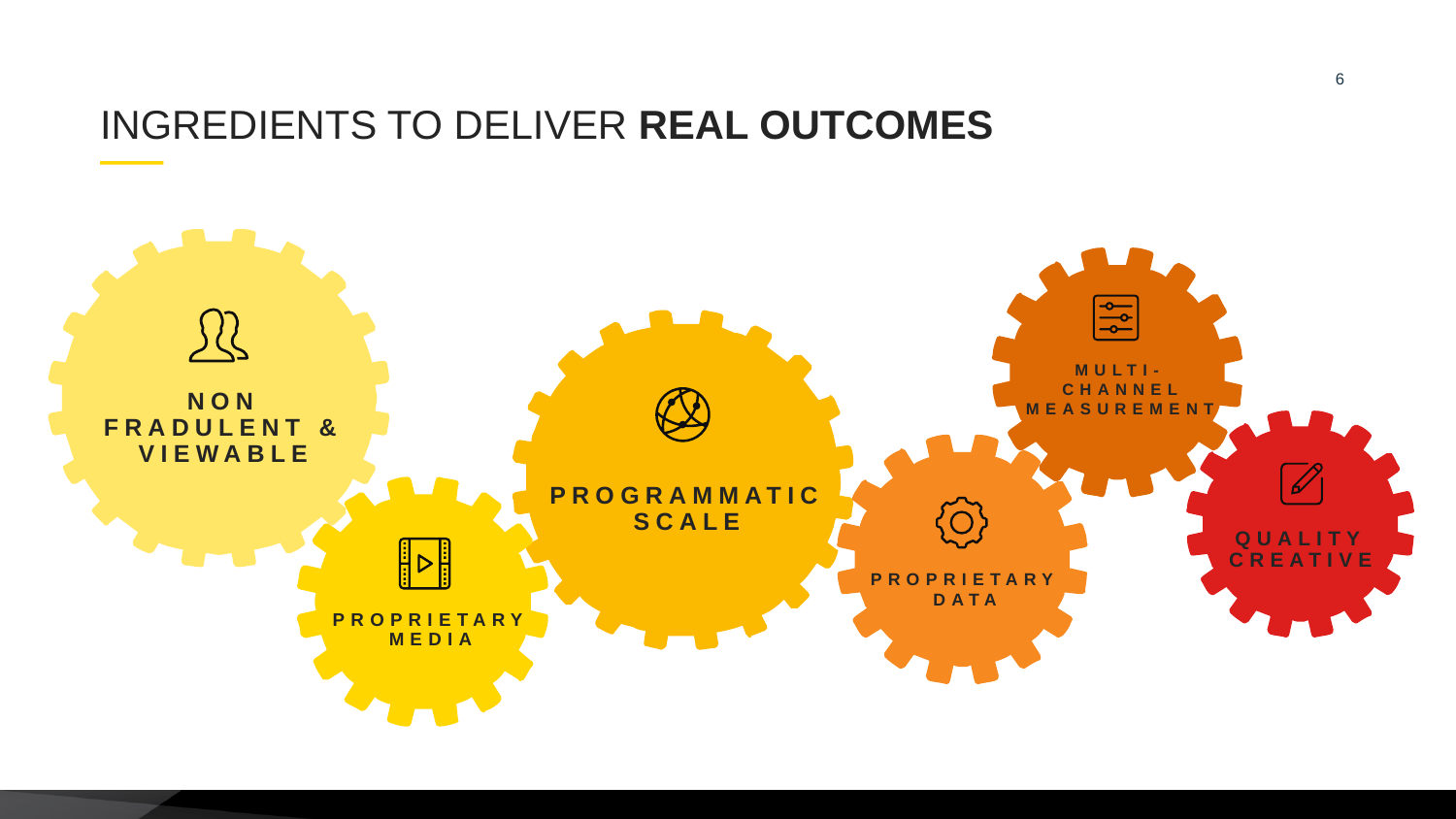

6
# INGREDIENTS TO DELIVER REAL OUTCOMES

NON FRADULENT & VIEWABLE

PROGRAMMATIC SCALE

QUALITY CREATIVE
PROPRIETARY MEDIA

MULTI-CHANNEL
MEASUREMENT

PROPRIETARY DATA